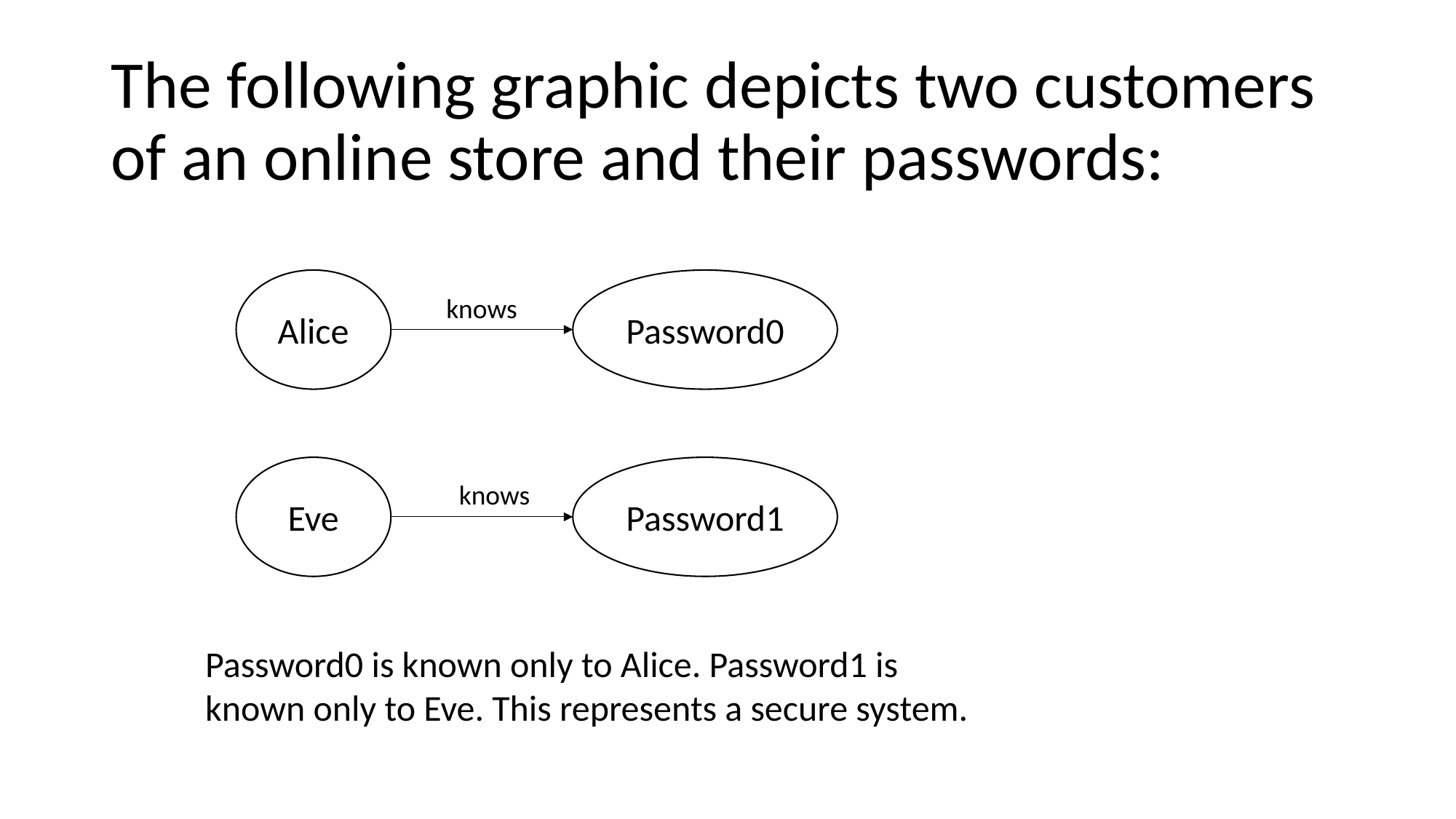

# The following graphic depicts two customers of an online store and their passwords:
Password0
Alice
knows
Password1
Eve
knows
Password0 is known only to Alice. Password1 is known only to Eve. This represents a secure system.